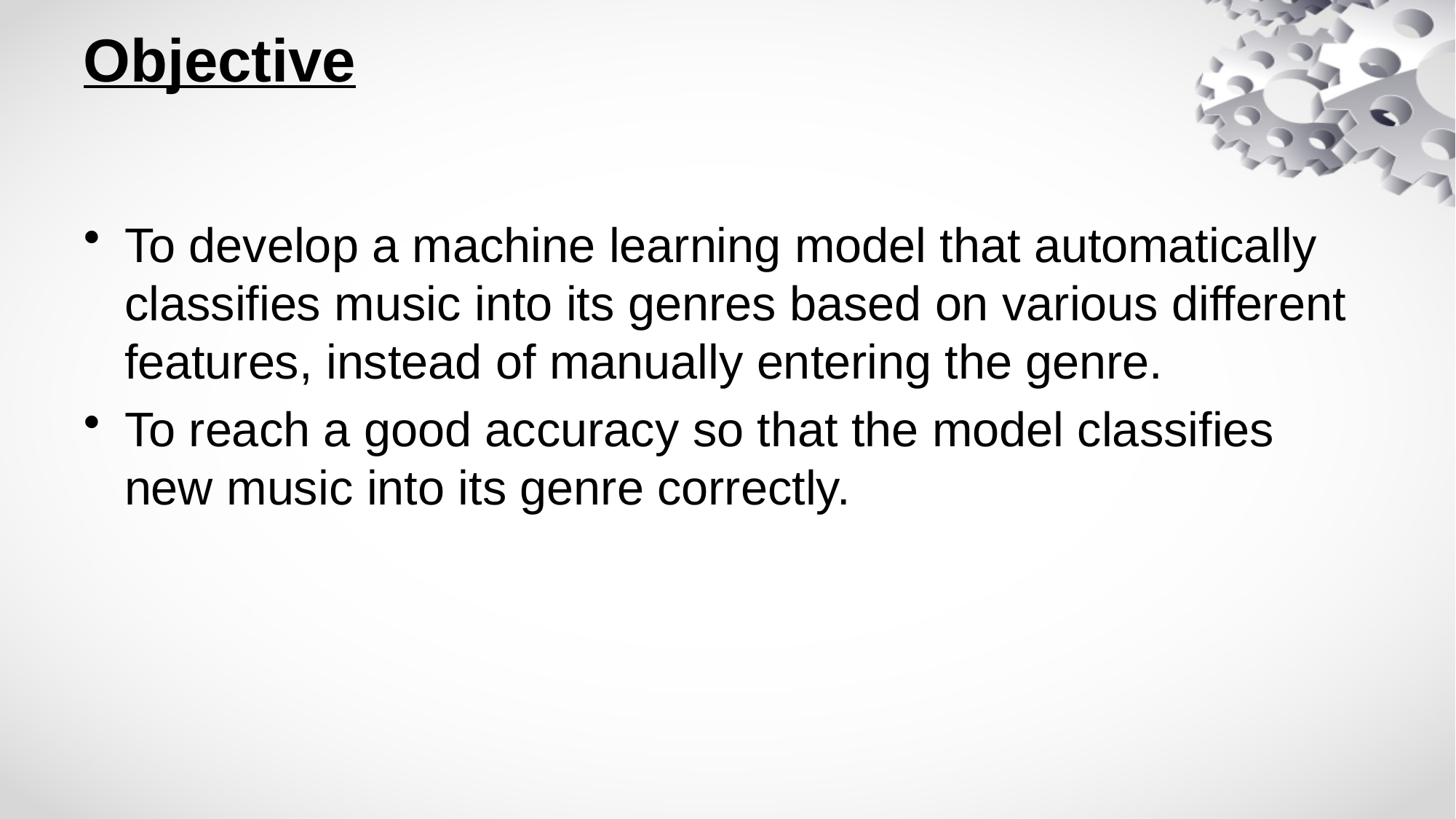

# Objective

To develop a machine learning model that automatically classifies music into its genres based on various different features, instead of manually entering the genre.
To reach a good accuracy so that the model classifies new music into its genre correctly.